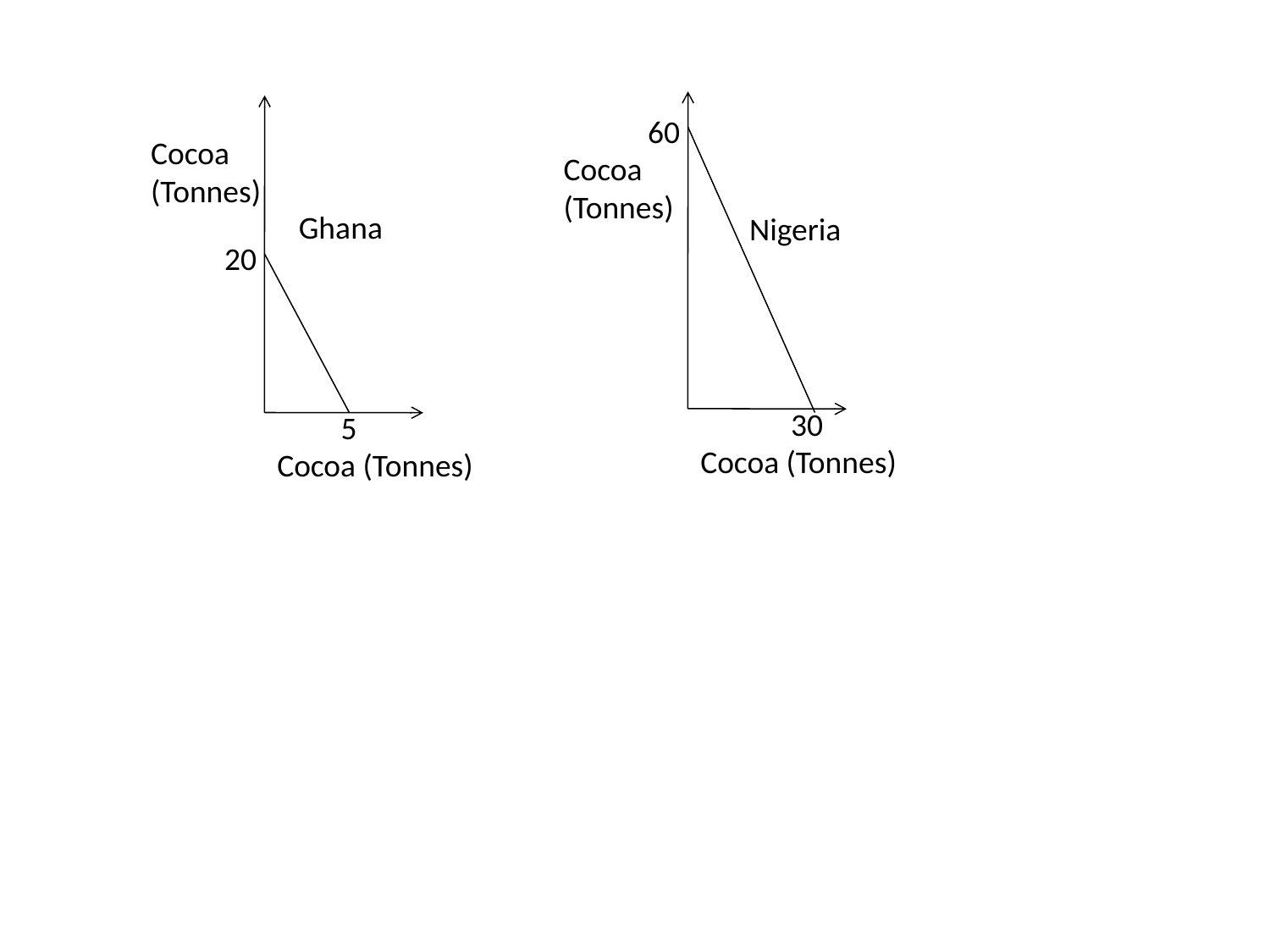

60
Cocoa
(Tonnes)
Cocoa
(Tonnes)
Ghana
Nigeria
20
30
5
Cocoa (Tonnes)
Cocoa (Tonnes)